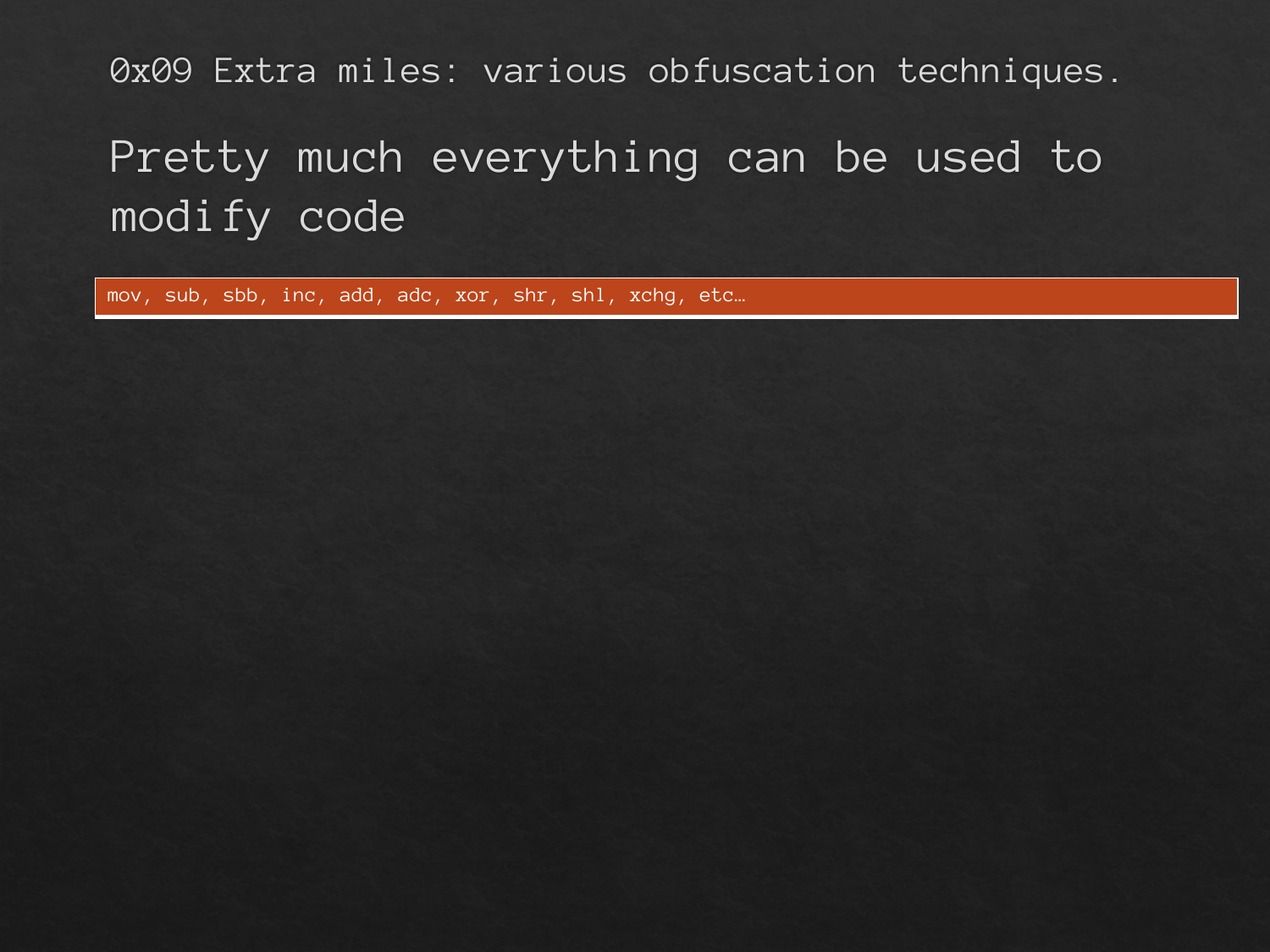

# 0x09 Extra miles: various obfuscation techniques.
Pretty much everything can be used to modify code

| mov, sub, sbb, inc, add, adc, xor, shr, shl, xchg, etc… |
| --- |